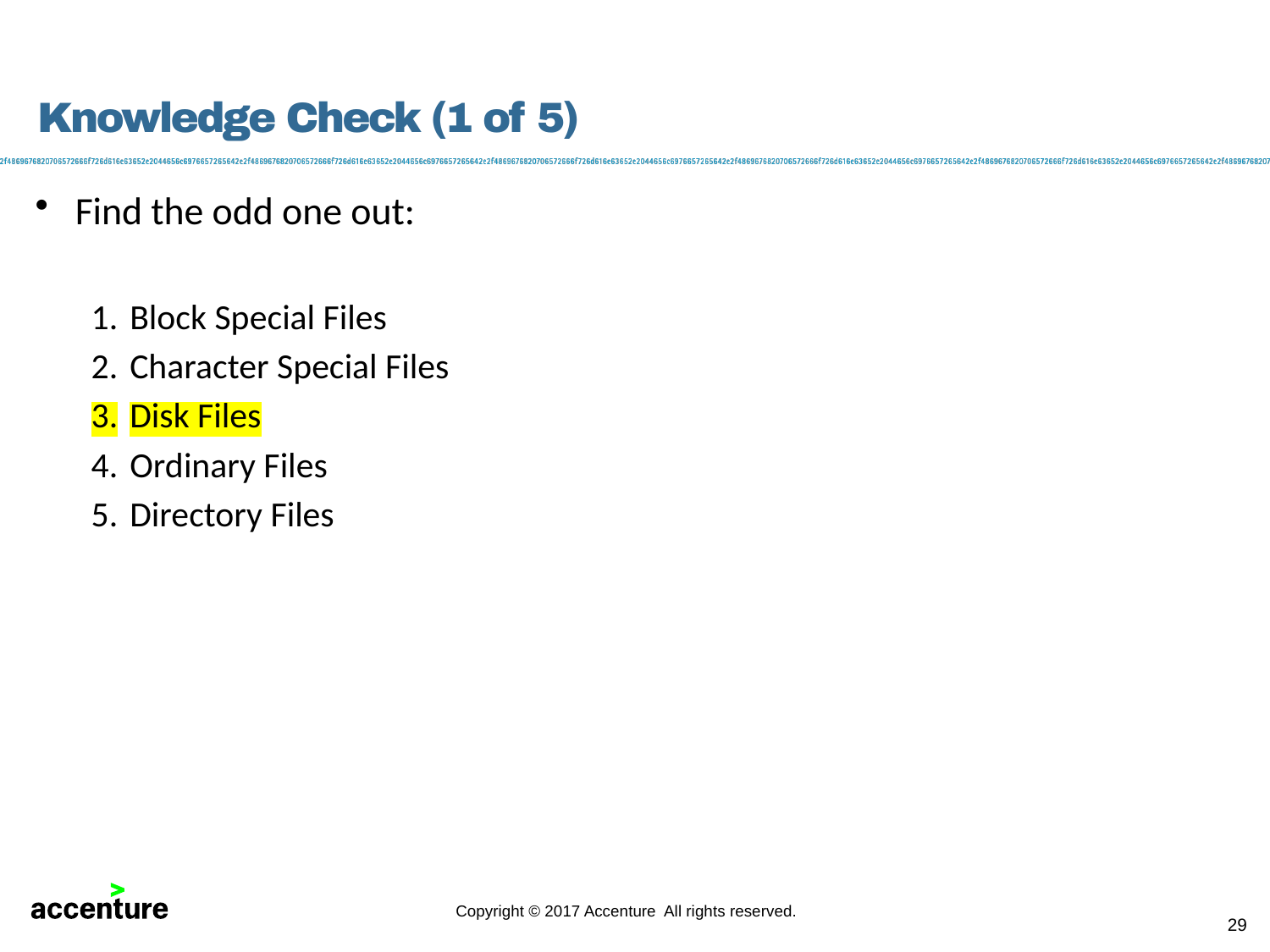

Knowledge Check (1 of 5)
Find the odd one out:

Block Special Files
Character Special Files
Disk Files
Ordinary Files
Directory Files

29